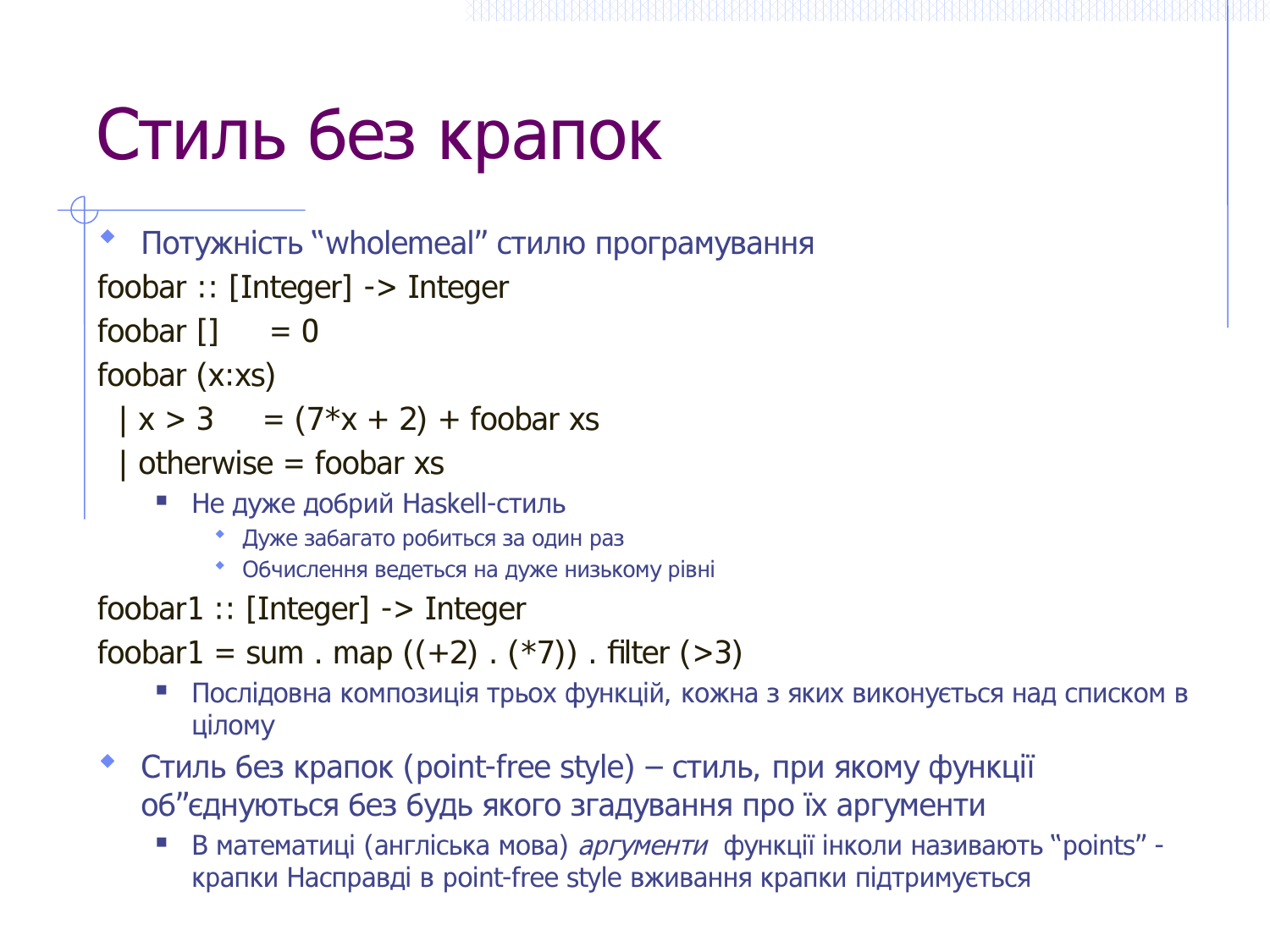

# Стиль без крапок
Потужність “wholemeal” стилю програмування
foobar :: [Integer] -> Integer
foobar []     = 0
foobar (x:xs)
  | x > 3     = (7*x + 2) + foobar xs
  | otherwise = foobar xs
Не дуже добрий Haskell-стиль
Дуже забагато робиться за один раз
Обчислення ведеться на дуже низькому рівні
foobar1 :: [Integer] -> Integer
foobar1 = sum . map ((+2) . (*7)) . filter (>3)
Послідовна композиція трьох функцій, кожна з яких виконується над списком в цілому
Стиль без крапок (point-free style) – стиль, при якому функції об”єднуються без будь якого згадування про їх аргументи
В математиці (англіська мова) аргументи  функції інколи називають “points” - крапки Насправді в point-free style вживання крапки підтримується